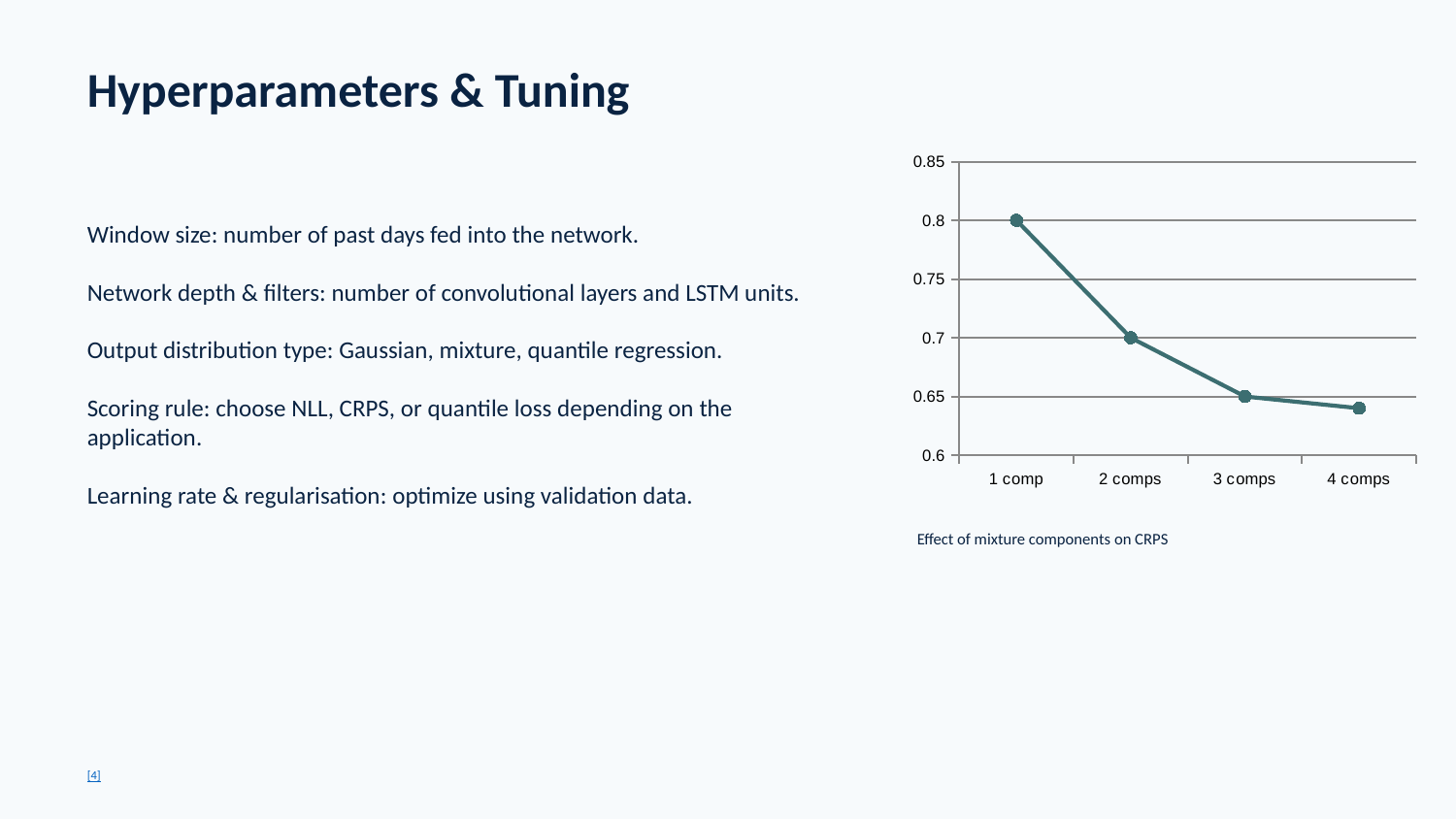

Hyperparameters & Tuning
Window size: number of past days fed into the network.

Network depth & filters: number of convolutional layers and LSTM units.

Output distribution type: Gaussian, mixture, quantile regression.

Scoring rule: choose NLL, CRPS, or quantile loss depending on the application.

Learning rate & regularisation: optimize using validation data.

### Chart

| Category | CRPS |
|---|---|
| 1 comp | 0.8 |
| 2 comps | 0.7 |
| 3 comps | 0.65 |
| 4 comps | 0.64 |
Effect of mixture components on CRPS
[4]